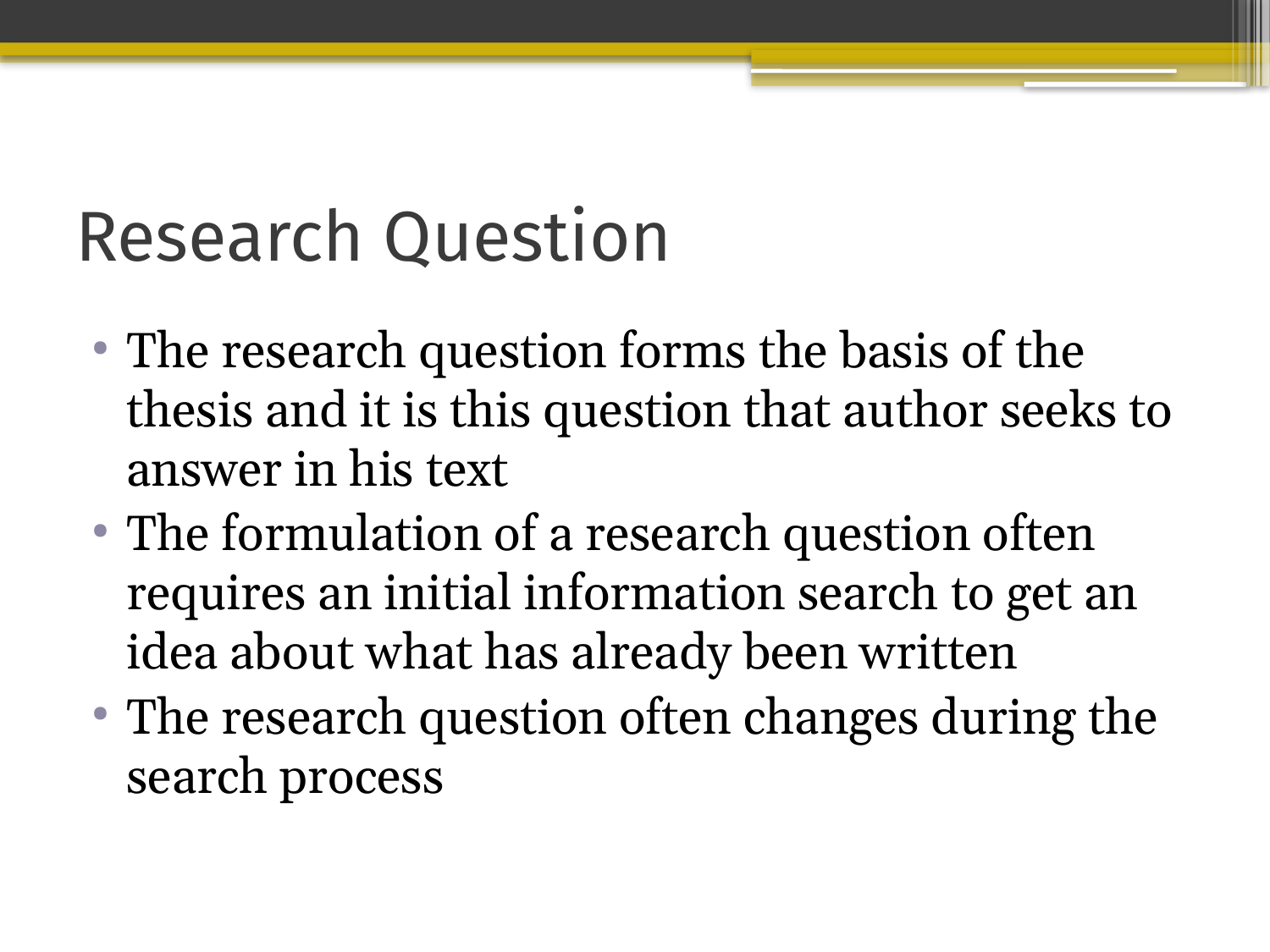

# Research Question
The research question forms the basis of the thesis and it is this question that author seeks to answer in his text
The formulation of a research question often requires an initial information search to get an idea about what has already been written
The research question often changes during the search process